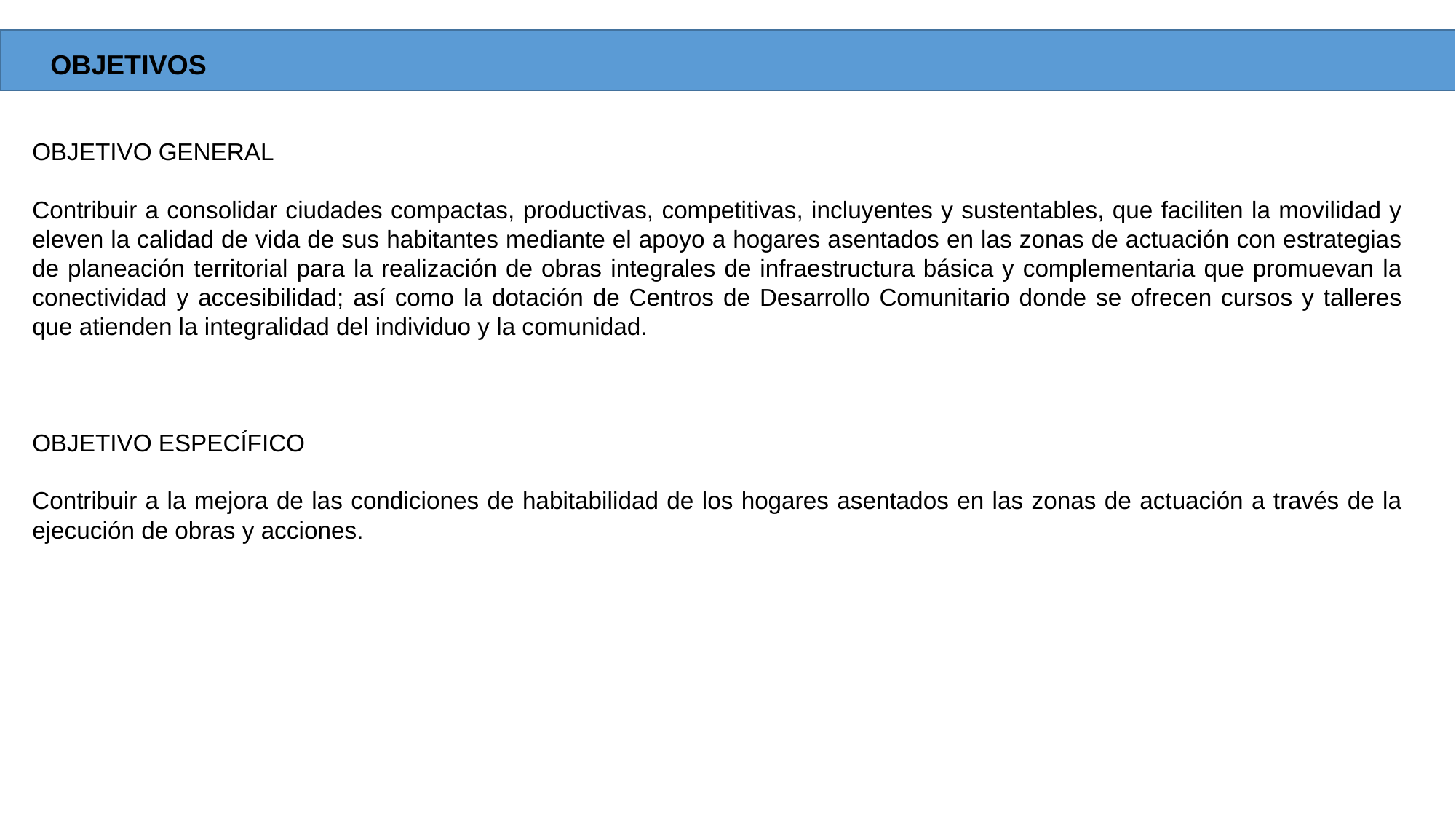

OBJETIVOS
OBJETIVO GENERAL

Contribuir a consolidar ciudades compactas, productivas, competitivas, incluyentes y sustentables, que faciliten la movilidad y eleven la calidad de vida de sus habitantes mediante el apoyo a hogares asentados en las zonas de actuación con estrategias de planeación territorial para la realización de obras integrales de infraestructura básica y complementaria que promuevan la conectividad y accesibilidad; así como la dotación de Centros de Desarrollo Comunitario donde se ofrecen cursos y talleres que atienden la integralidad del individuo y la comunidad.

OBJETIVO ESPECÍFICO

Contribuir a la mejora de las condiciones de habitabilidad de los hogares asentados en las zonas de actuación a través de la ejecución de obras y acciones.